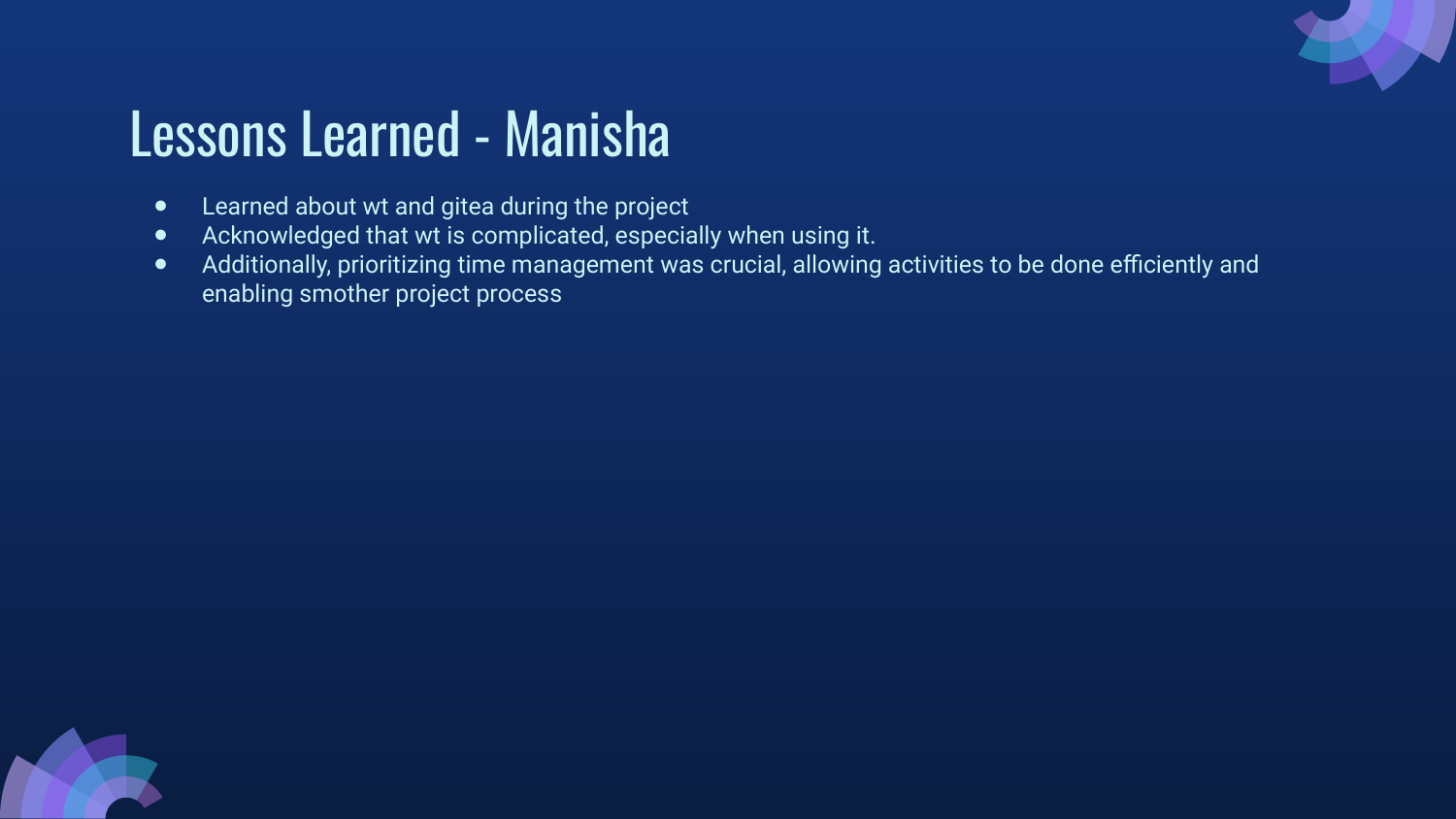

# Lessons Learned - Manisha
Learned about wt and gitea during the project
Acknowledged that wt is complicated, especially when using it.
Additionally, prioritizing time management was crucial, allowing activities to be done efficiently and enabling smother project process